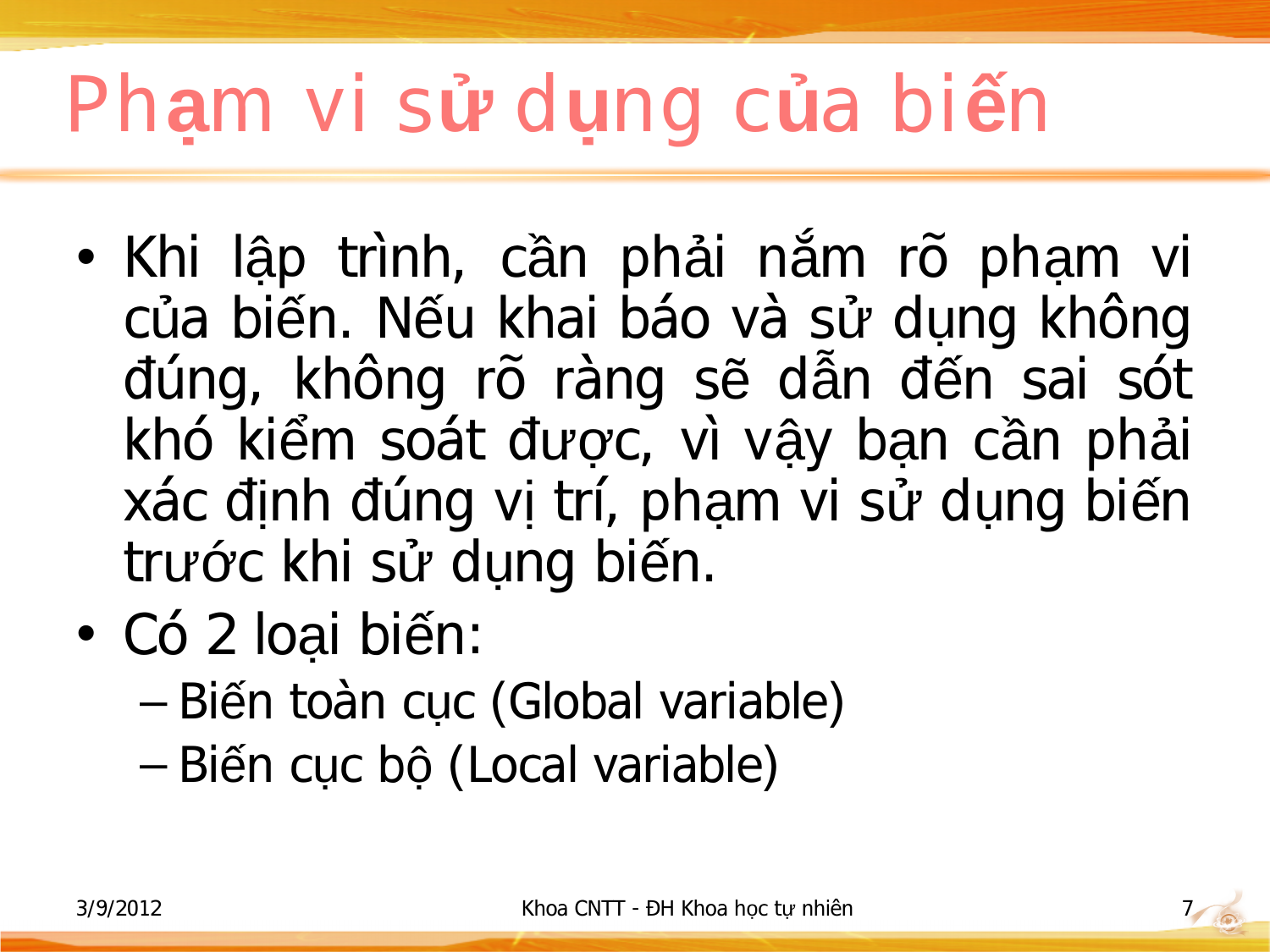

# Phạm vi sử dụng của biến
Khi lập trình, cần phải nắm rõ phạm vi của biến. Nếu khai báo và sử dụng không đúng, không rõ ràng sẽ dẫn đến sai sót khó kiểm soát được, vì vậy bạn cần phải xác định đúng vị trí, phạm vi sử dụng biến trước khi sử dụng biến.
Có 2 loại biến:
Biến toàn cục (Global variable)
Biến cục bộ (Local variable)
3/9/2012
Khoa CNTT - ĐH Khoa học tự nhiên
7